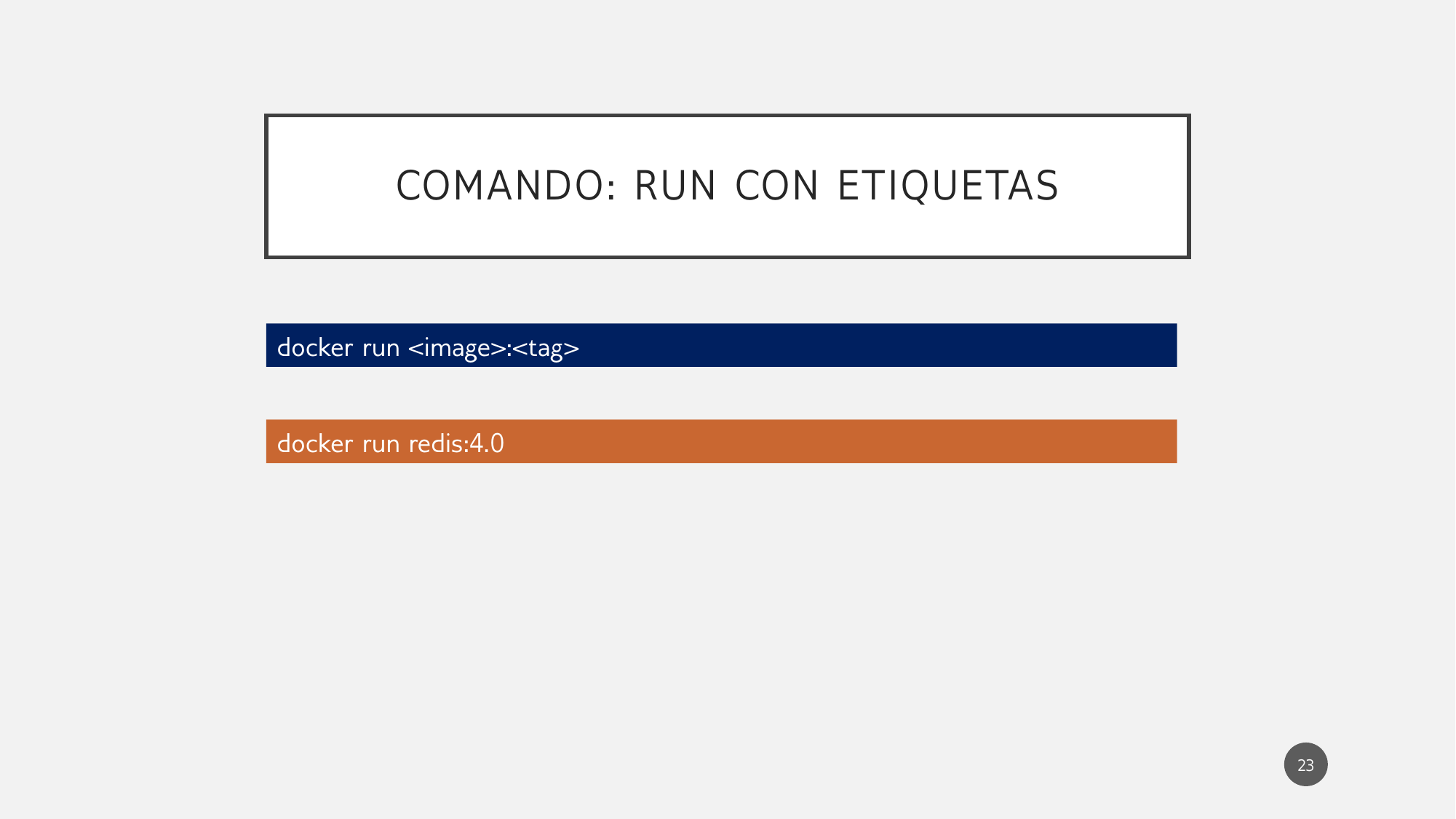

# COMANDO: RUN con etiquetas
docker run <image>:<tag>
docker run redis:4.0
23